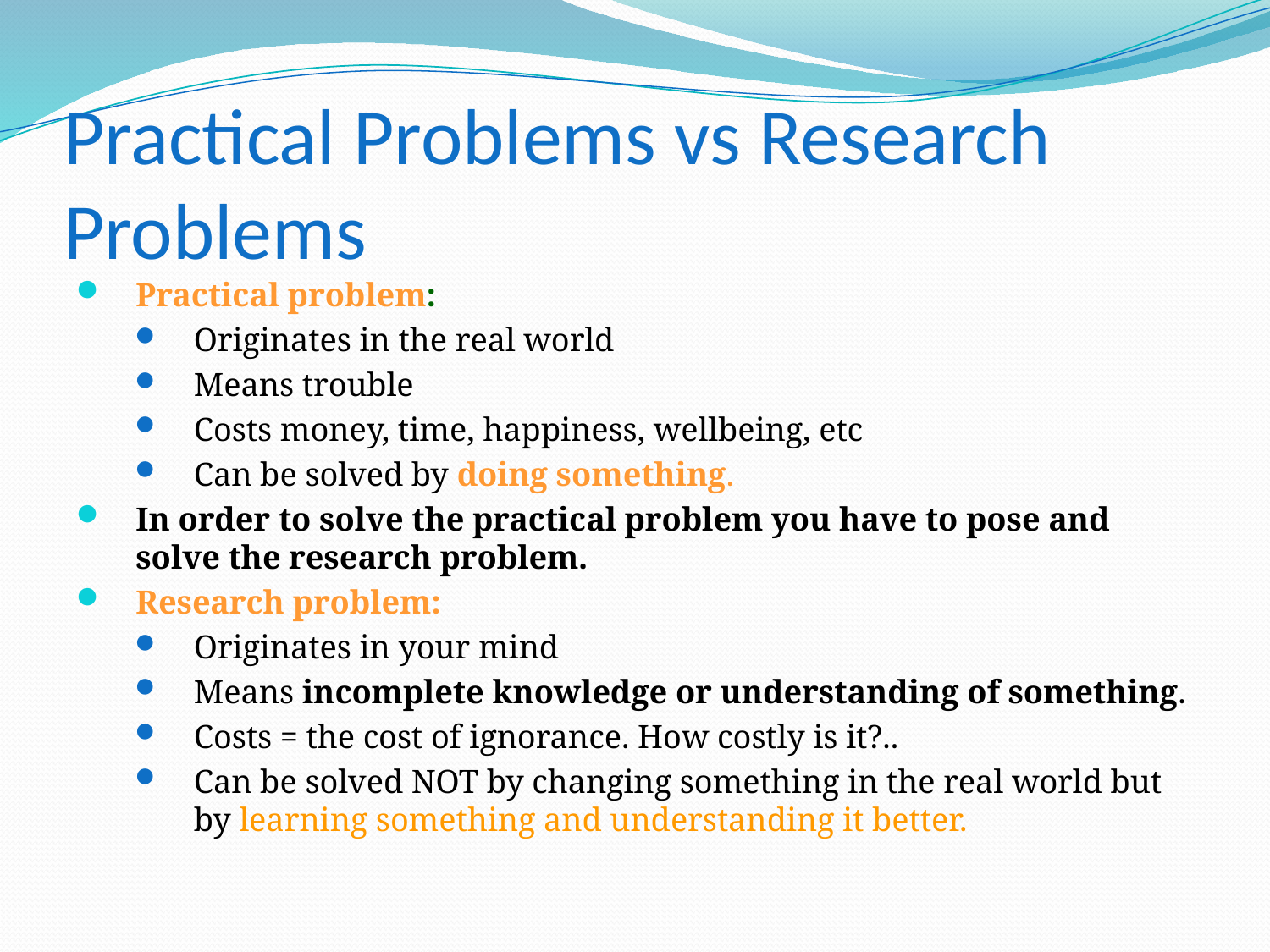

# Practical Problems vs Research Problems
Practical problem:
Originates in the real world
Means trouble
Costs money, time, happiness, wellbeing, etc
Can be solved by doing something.
In order to solve the practical problem you have to pose and solve the research problem.
Research problem:
Originates in your mind
Means incomplete knowledge or understanding of something.
Costs = the cost of ignorance. How costly is it?..
Can be solved NOT by changing something in the real world but by learning something and understanding it better.